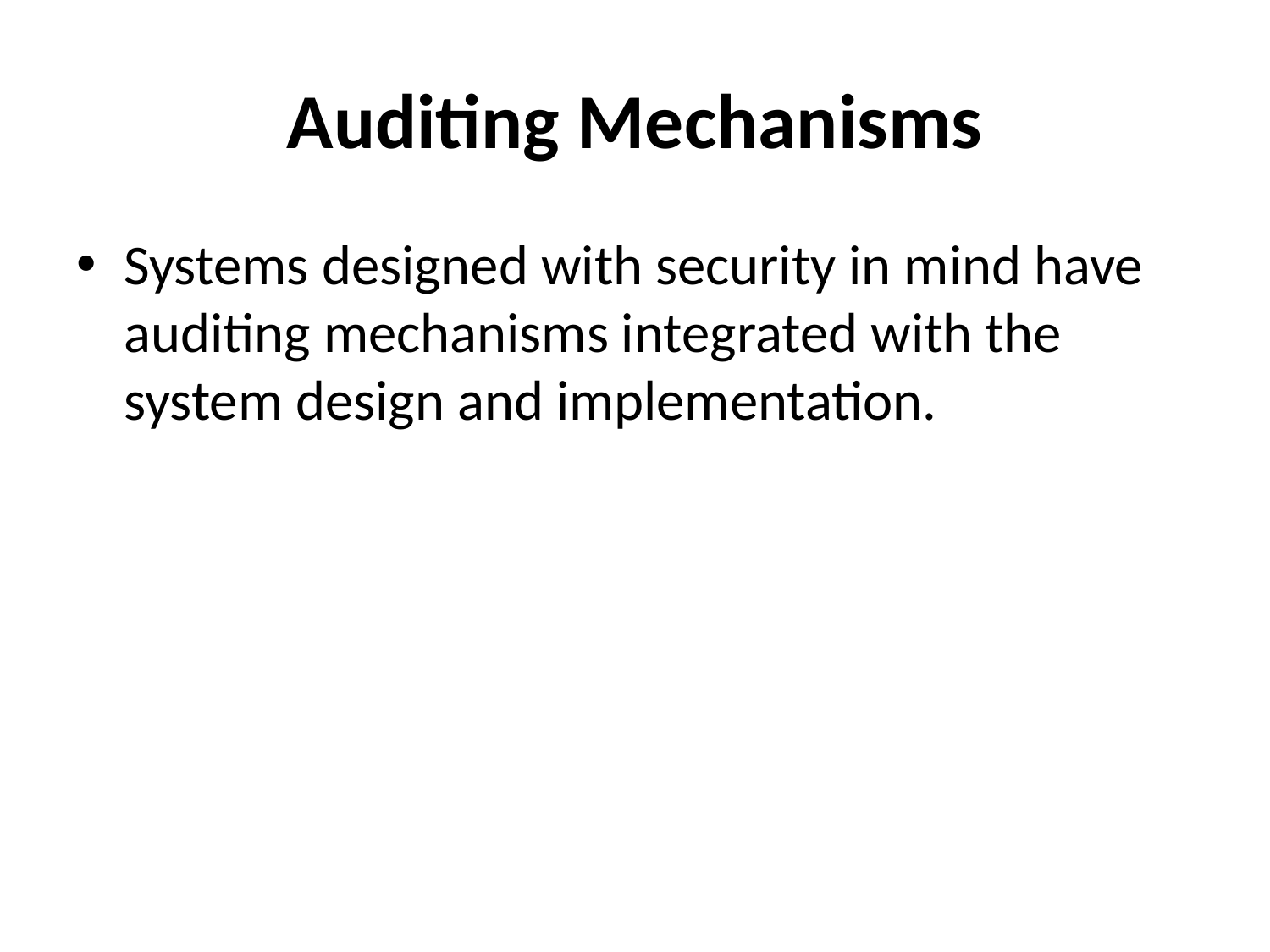

# Auditing Mechanisms
Systems designed with security in mind have auditing mechanisms integrated with the system design and implementation.